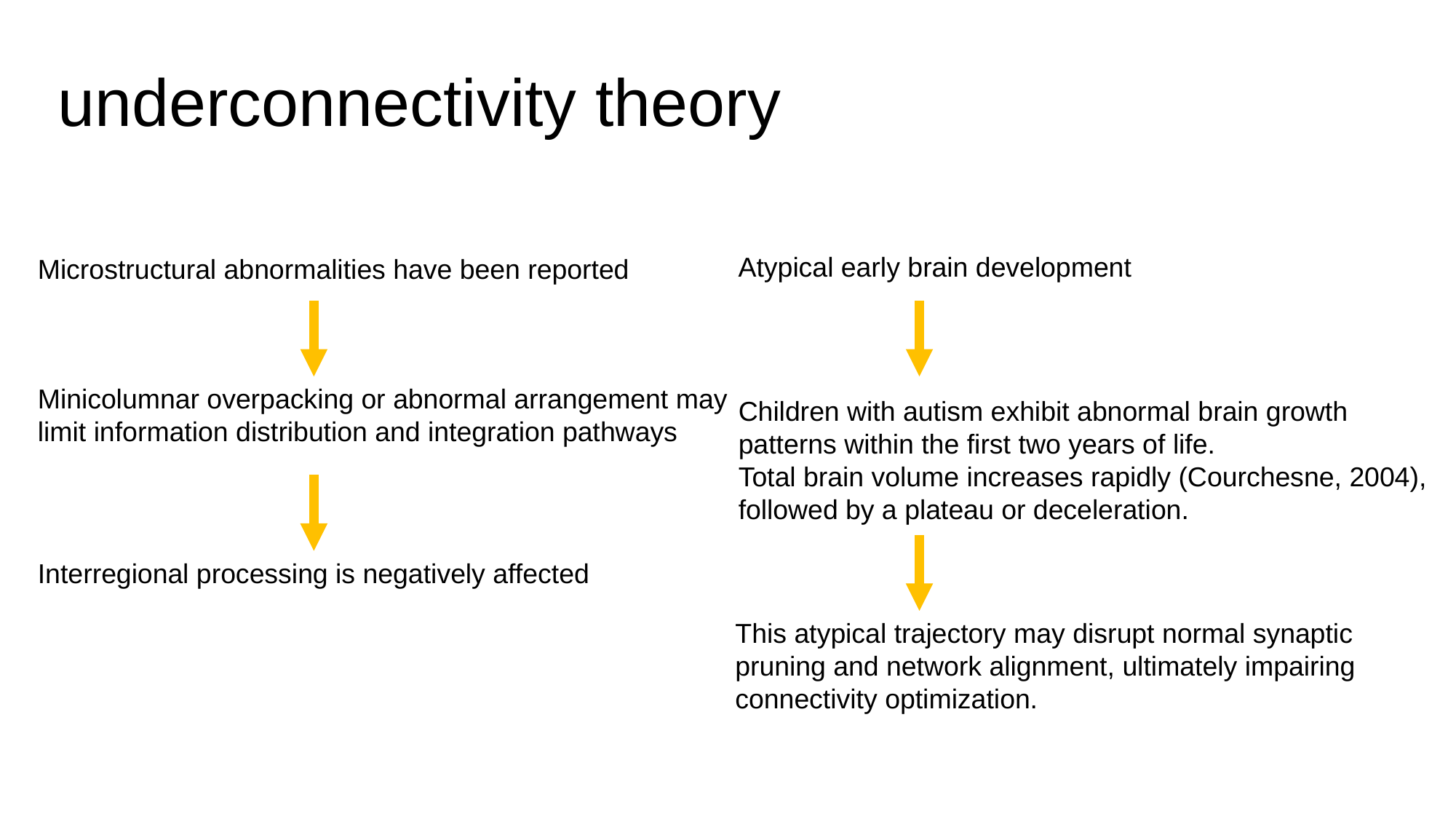

# underconnectivity theory
Atypical early brain development
Microstructural abnormalities have been reported
Minicolumnar overpacking or abnormal arrangement may limit information distribution and integration pathways
Children with autism exhibit abnormal brain growth patterns within the first two years of life.
Total brain volume increases rapidly (Courchesne, 2004), followed by a plateau or deceleration.
Interregional processing is negatively affected
This atypical trajectory may disrupt normal synaptic pruning and network alignment, ultimately impairing connectivity optimization.